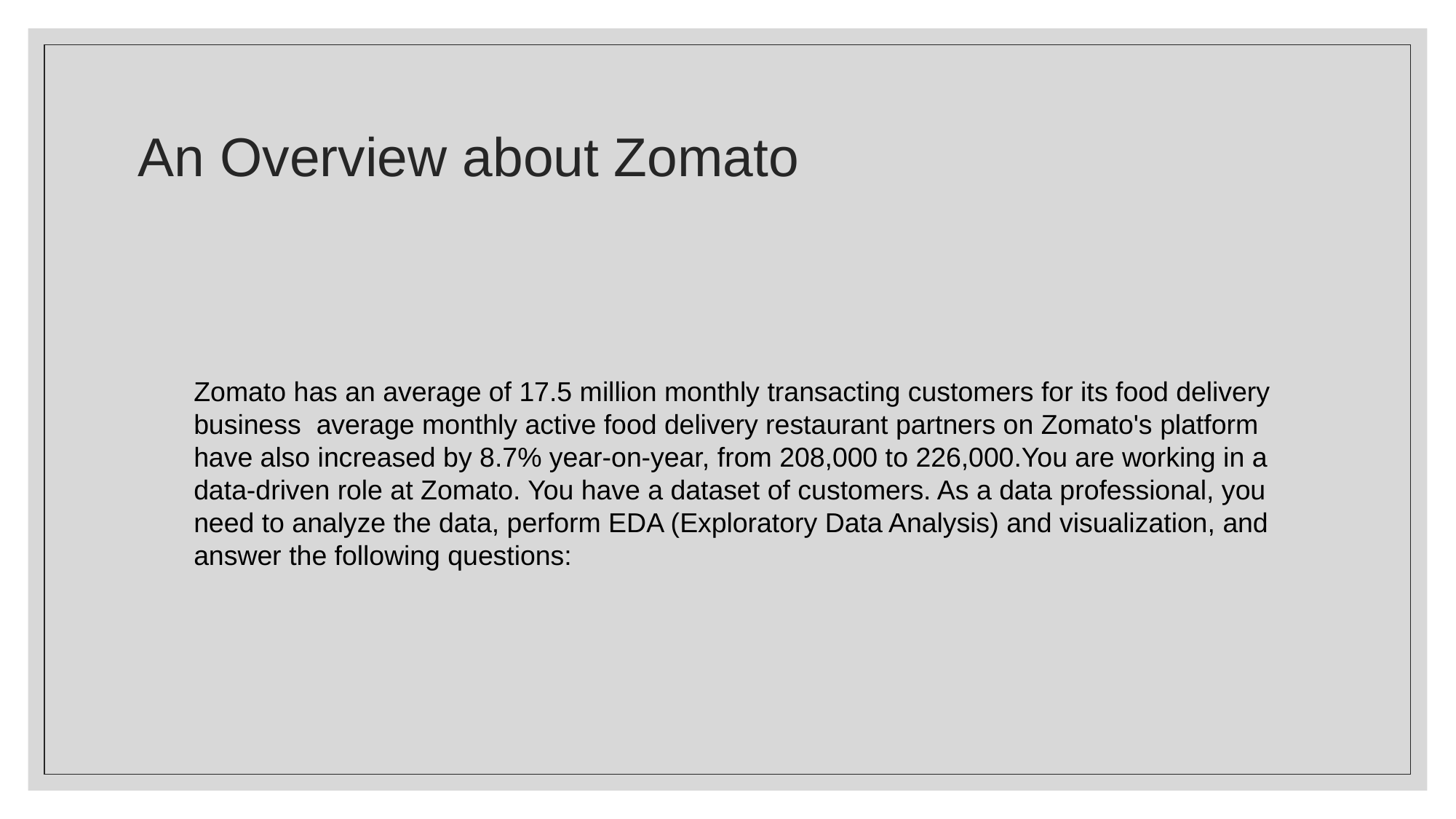

# An Overview about Zomato
Zomato has an average of 17.5 million monthly transacting customers for its food delivery business  average monthly active food delivery restaurant partners on Zomato's platform have also increased by 8.7% year-on-year, from 208,000 to 226,000.You are working in a data-driven role at Zomato. You have a dataset of customers. As a data professional, you need to analyze the data, perform EDA (Exploratory Data Analysis) and visualization, and answer the following questions: